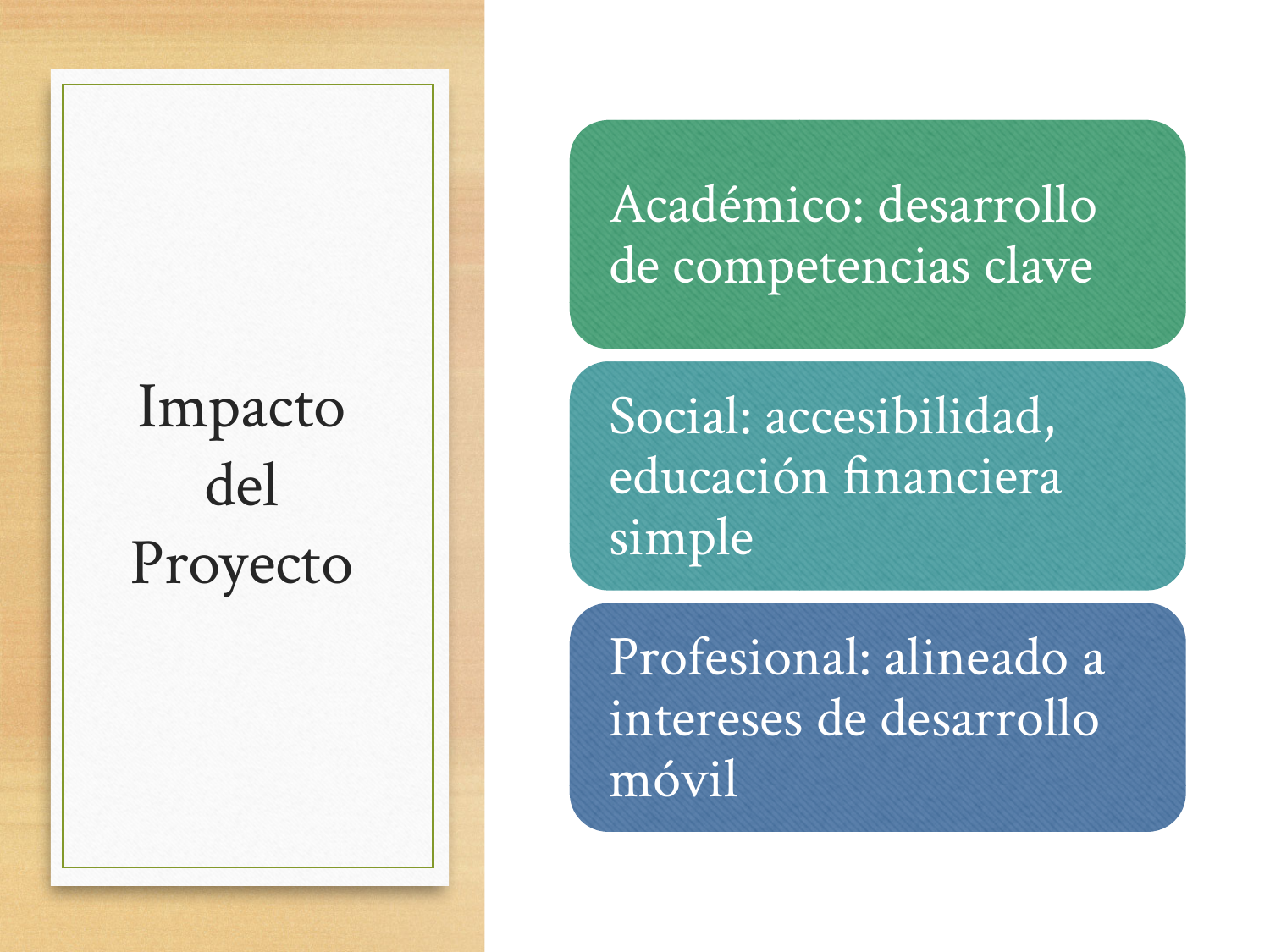

Académico: desarrollo de competencias clave
Social: accesibilidad, educación financiera simple
Profesional: alineado a intereses de desarrollo móvil
# Impacto del Proyecto